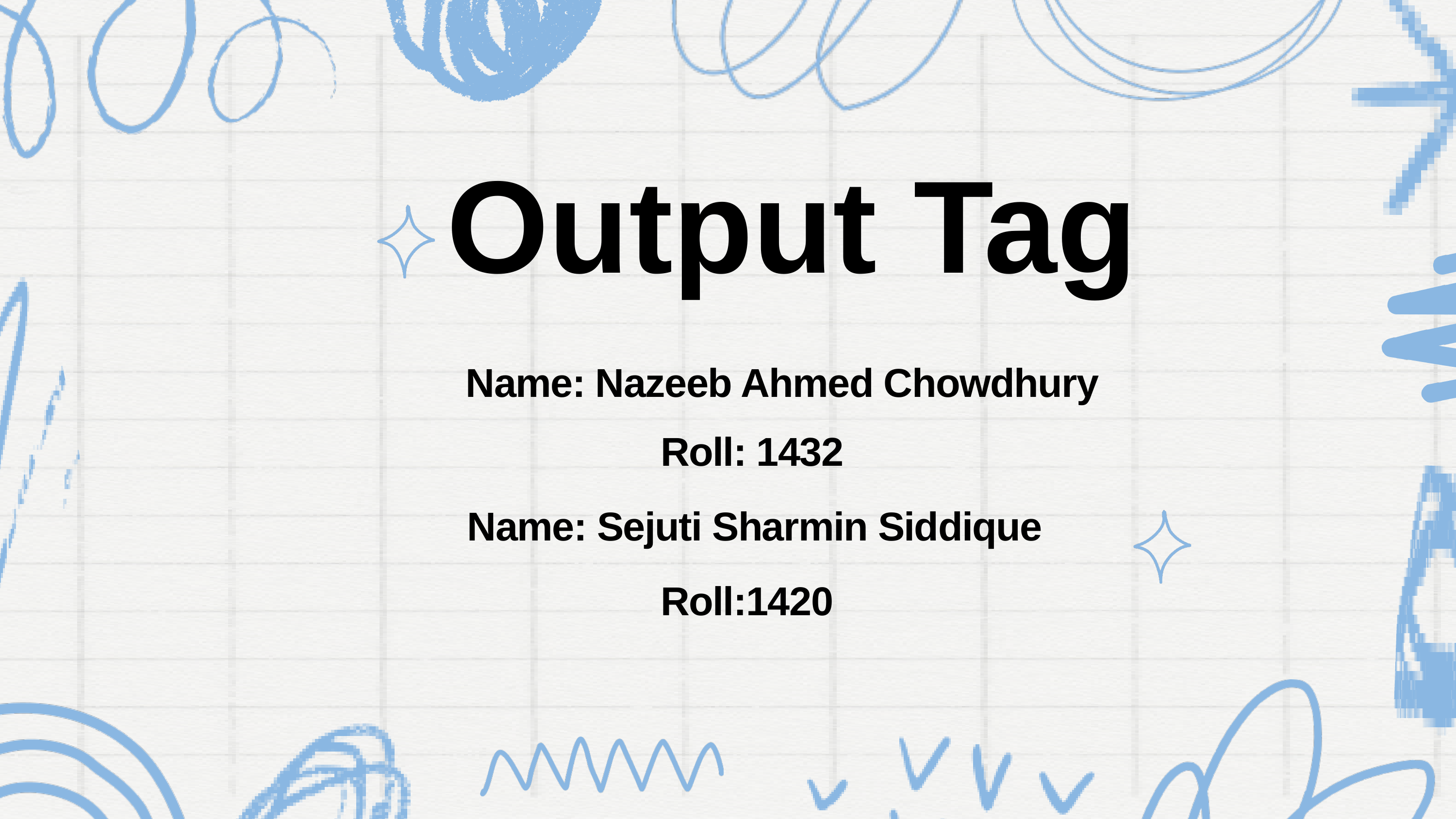

Output Tag

Name: Nazeeb Ahmed Chowdhury
Roll: 1432
Name: Sejuti Sharmin Siddique
Roll:1420